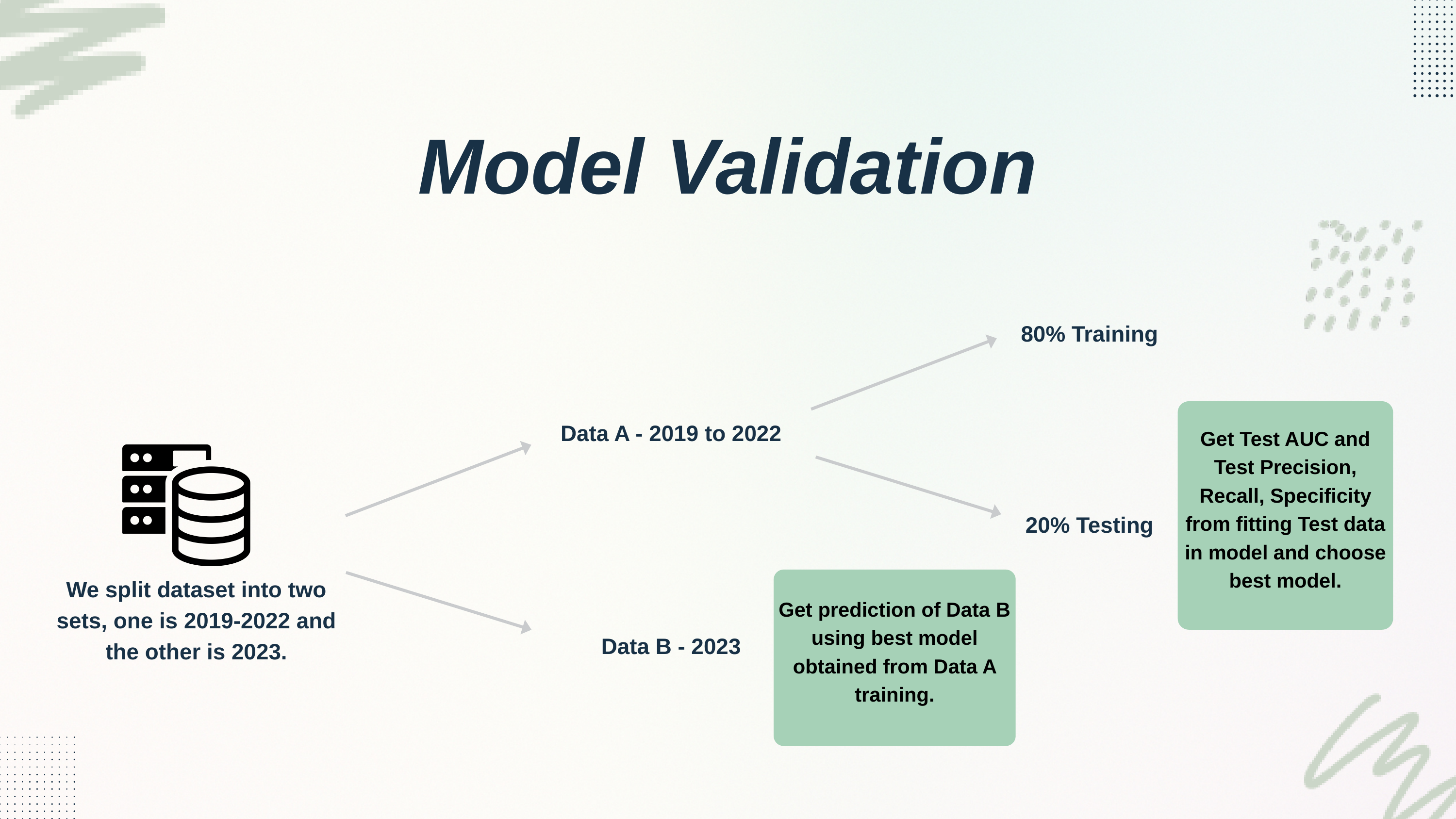

Model Validation

80% Training

Get Test AUC and Test Precision, Recall, Specificity from fitting Test data in model and choose best model.
Data A - 2019 to 2022

20% Testing

Get prediction of Data B using best model obtained from Data A training.
We split dataset into two sets, one is 2019-2022 and the other is 2023.

Data B - 2023